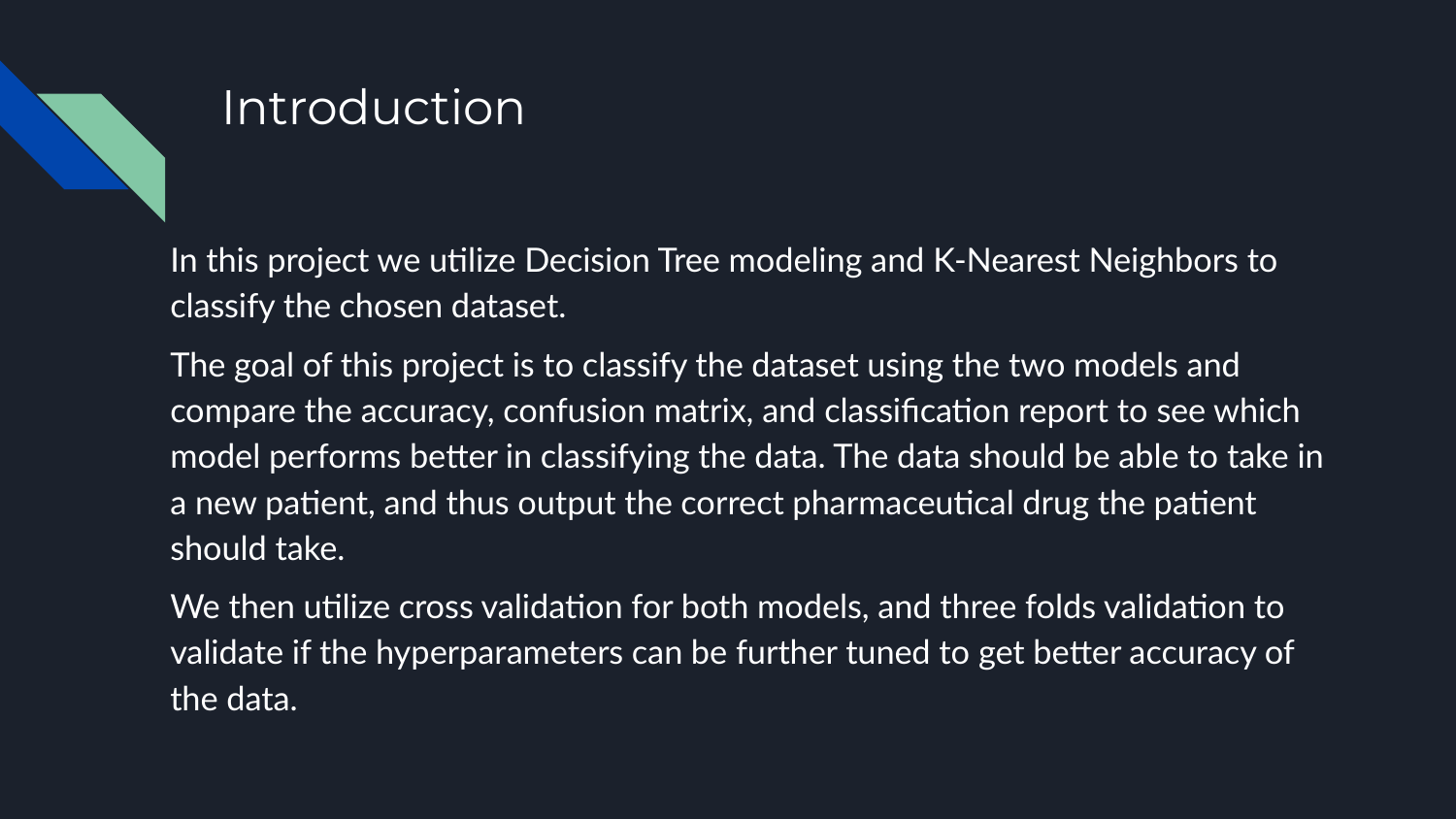

# Introduction
In this project we utilize Decision Tree modeling and K-Nearest Neighbors to classify the chosen dataset.
The goal of this project is to classify the dataset using the two models and compare the accuracy, confusion matrix, and classification report to see which model performs better in classifying the data. The data should be able to take in a new patient, and thus output the correct pharmaceutical drug the patient should take.
We then utilize cross validation for both models, and three folds validation to validate if the hyperparameters can be further tuned to get better accuracy of the data.